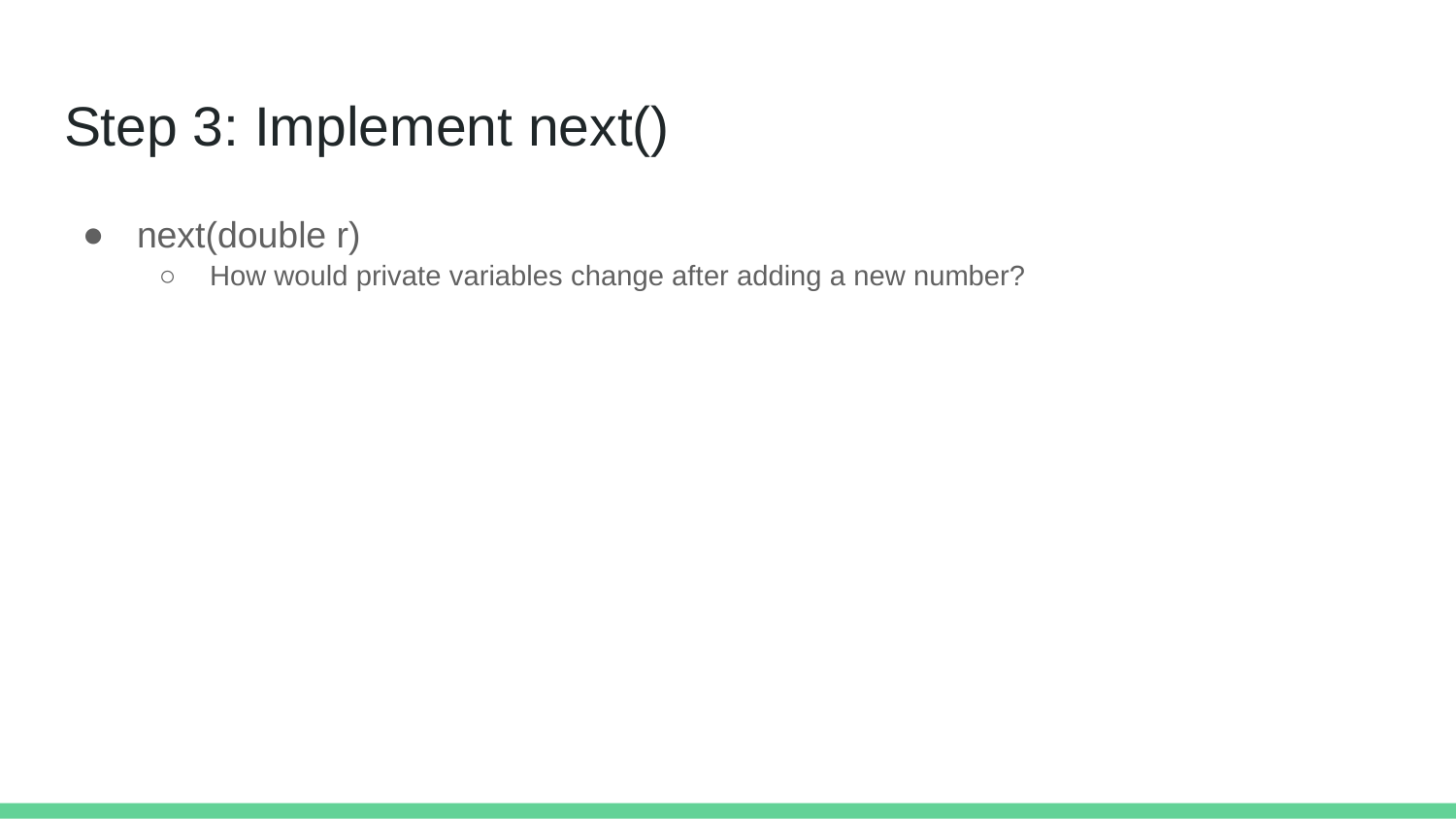

# Step 3: Implement next()
next(double r)
How would private variables change after adding a new number?